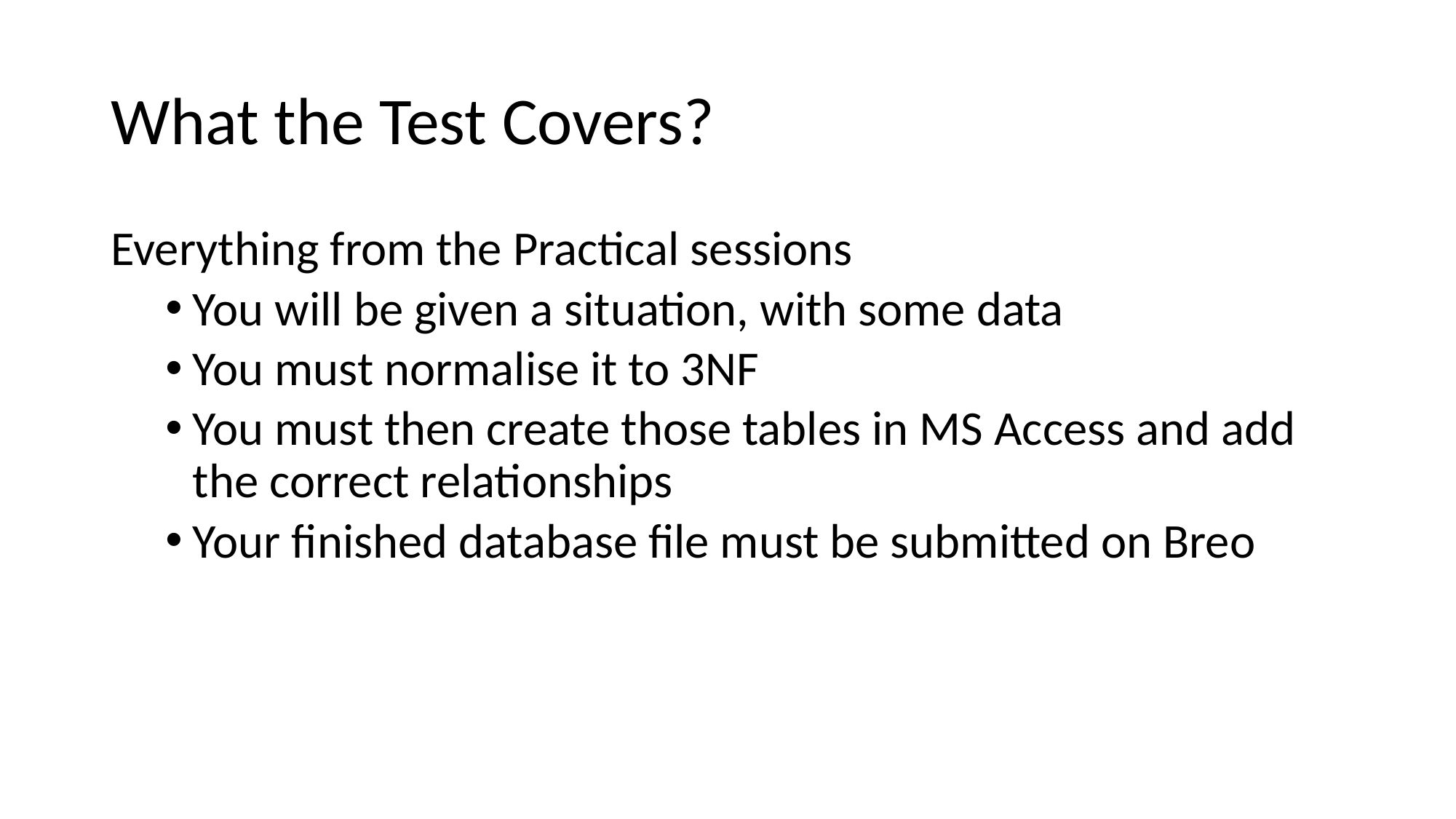

# What the Test Covers?
Everything from the Practical sessions
You will be given a situation, with some data
You must normalise it to 3NF
You must then create those tables in MS Access and add the correct relationships
Your finished database file must be submitted on Breo